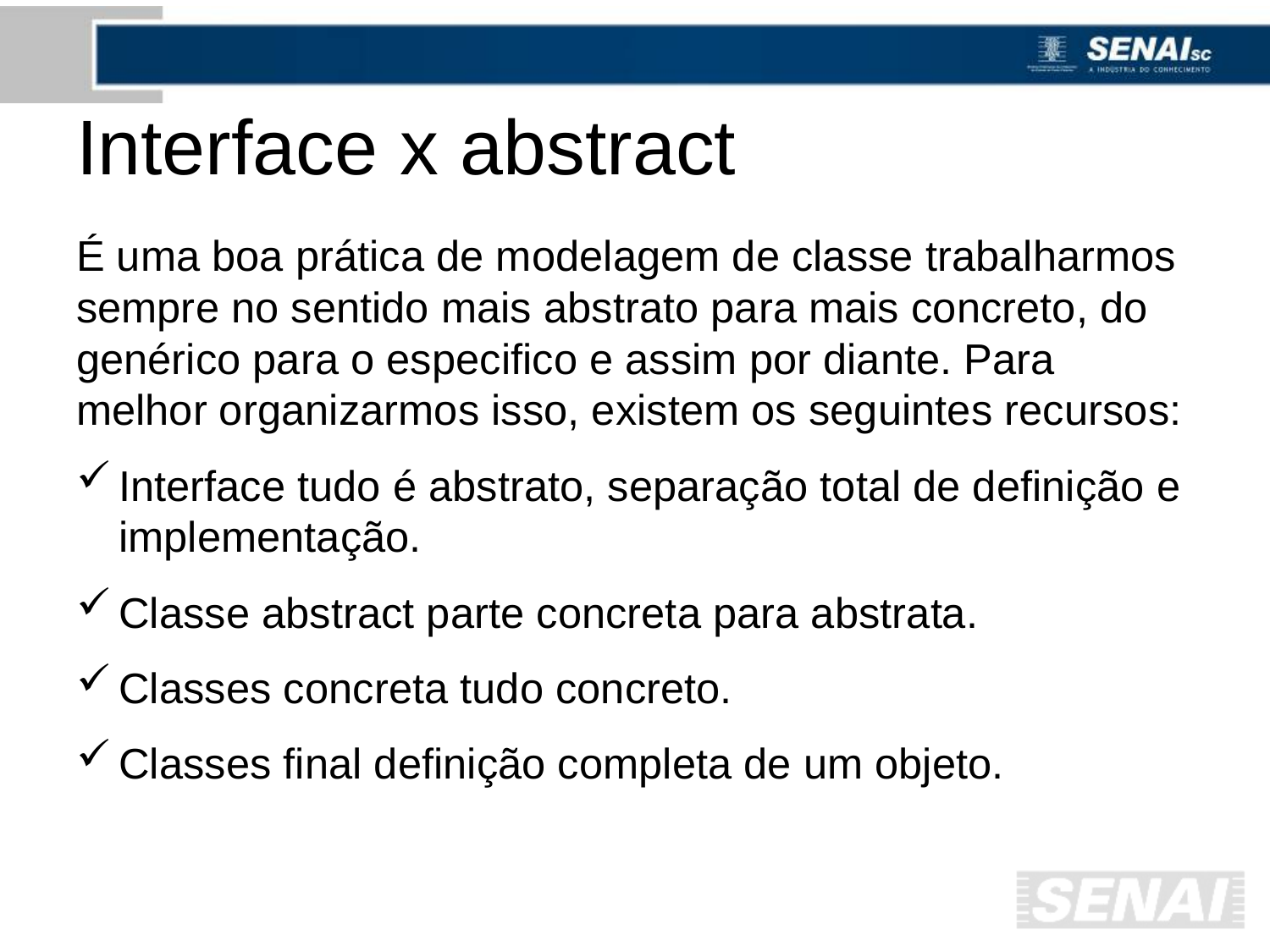

# Interface x abstract
É uma boa prática de modelagem de classe trabalharmos sempre no sentido mais abstrato para mais concreto, do genérico para o especifico e assim por diante. Para melhor organizarmos isso, existem os seguintes recursos:
Interface tudo é abstrato, separação total de definição e implementação.
Classe abstract parte concreta para abstrata.
Classes concreta tudo concreto.
Classes final definição completa de um objeto.